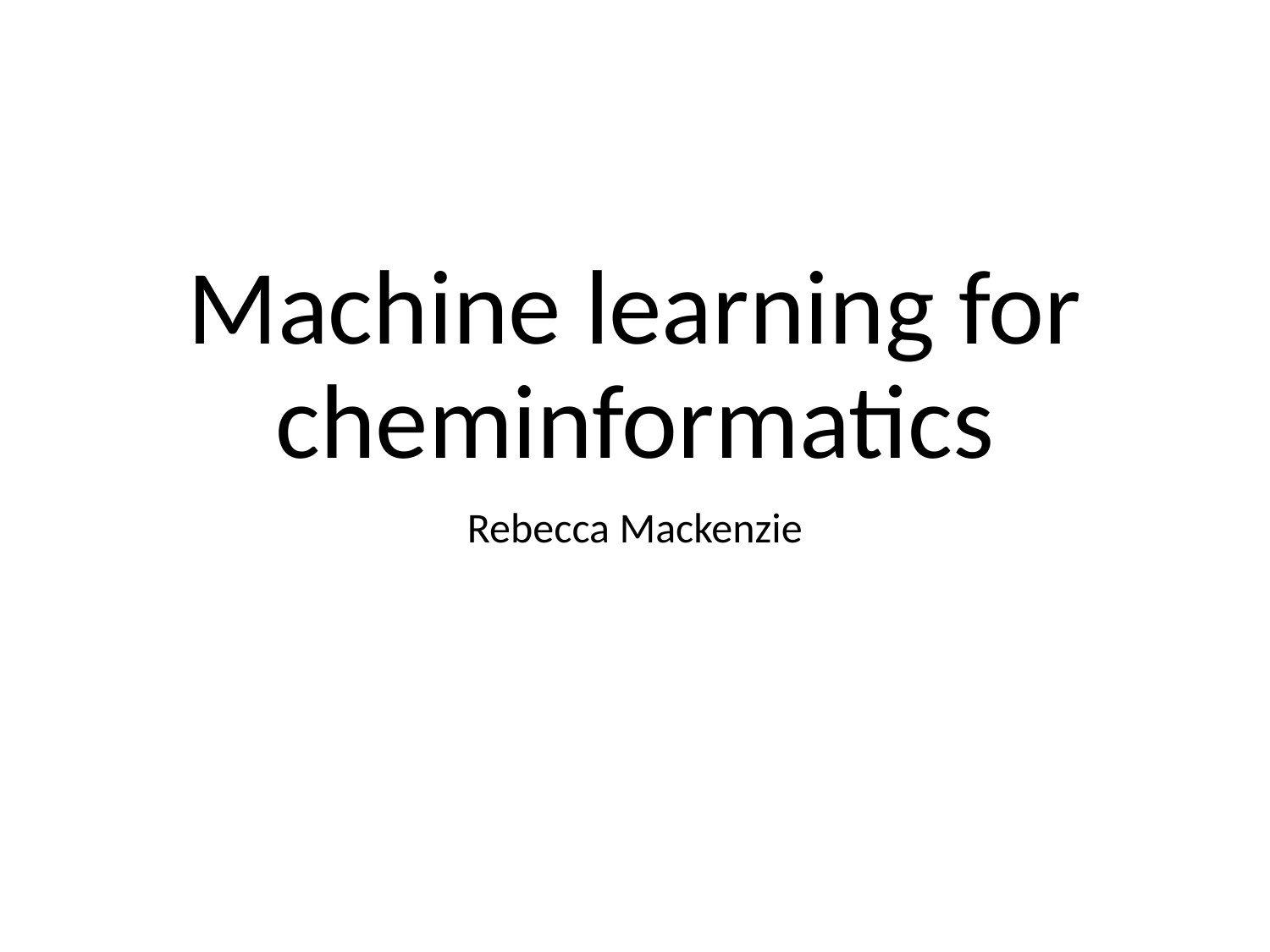

# Machine learning for cheminformatics
Rebecca Mackenzie